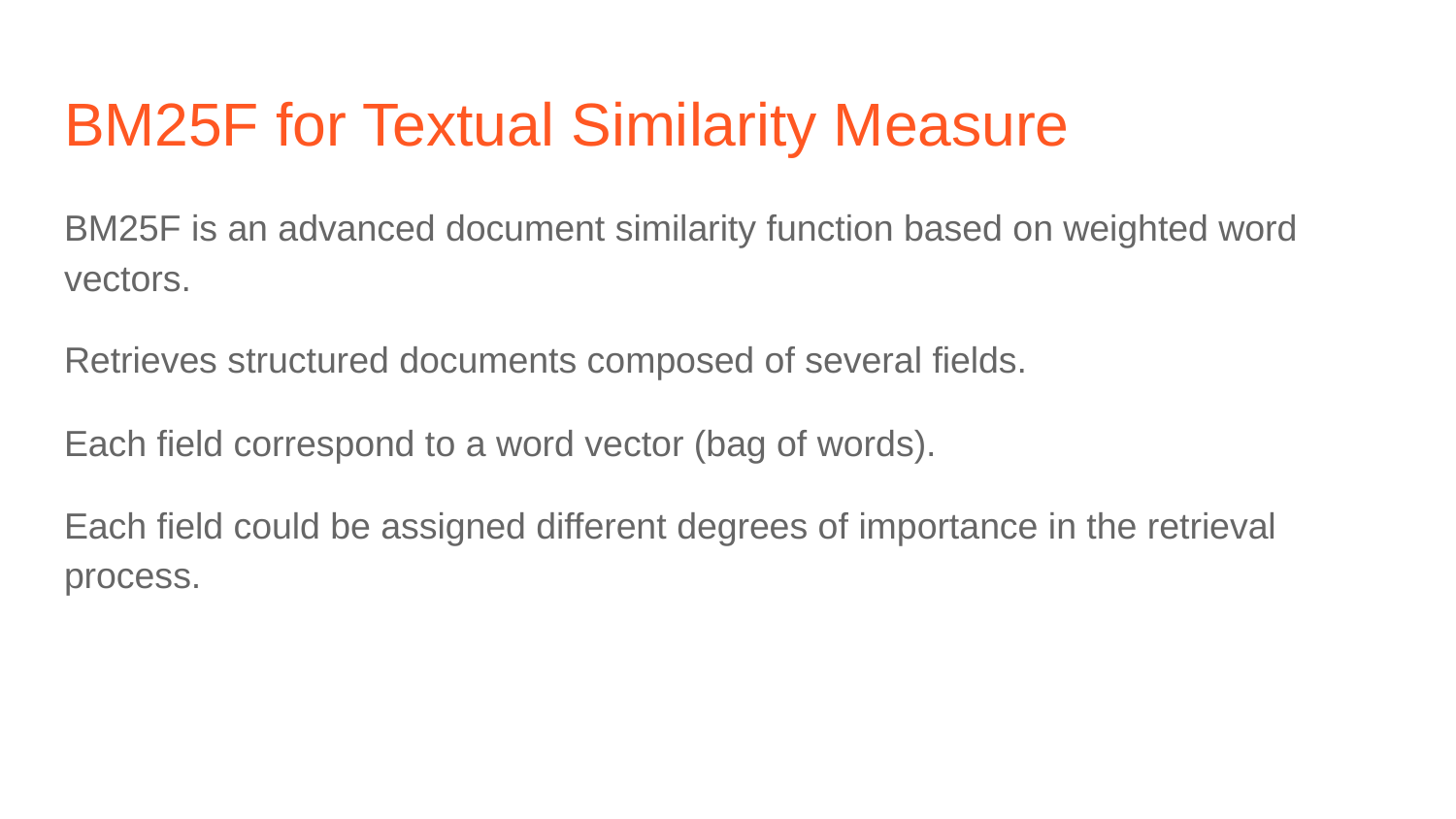

# BM25F for Textual Similarity Measure
BM25F is an advanced document similarity function based on weighted word vectors.
Retrieves structured documents composed of several fields.
Each field correspond to a word vector (bag of words).
Each field could be assigned different degrees of importance in the retrieval process.